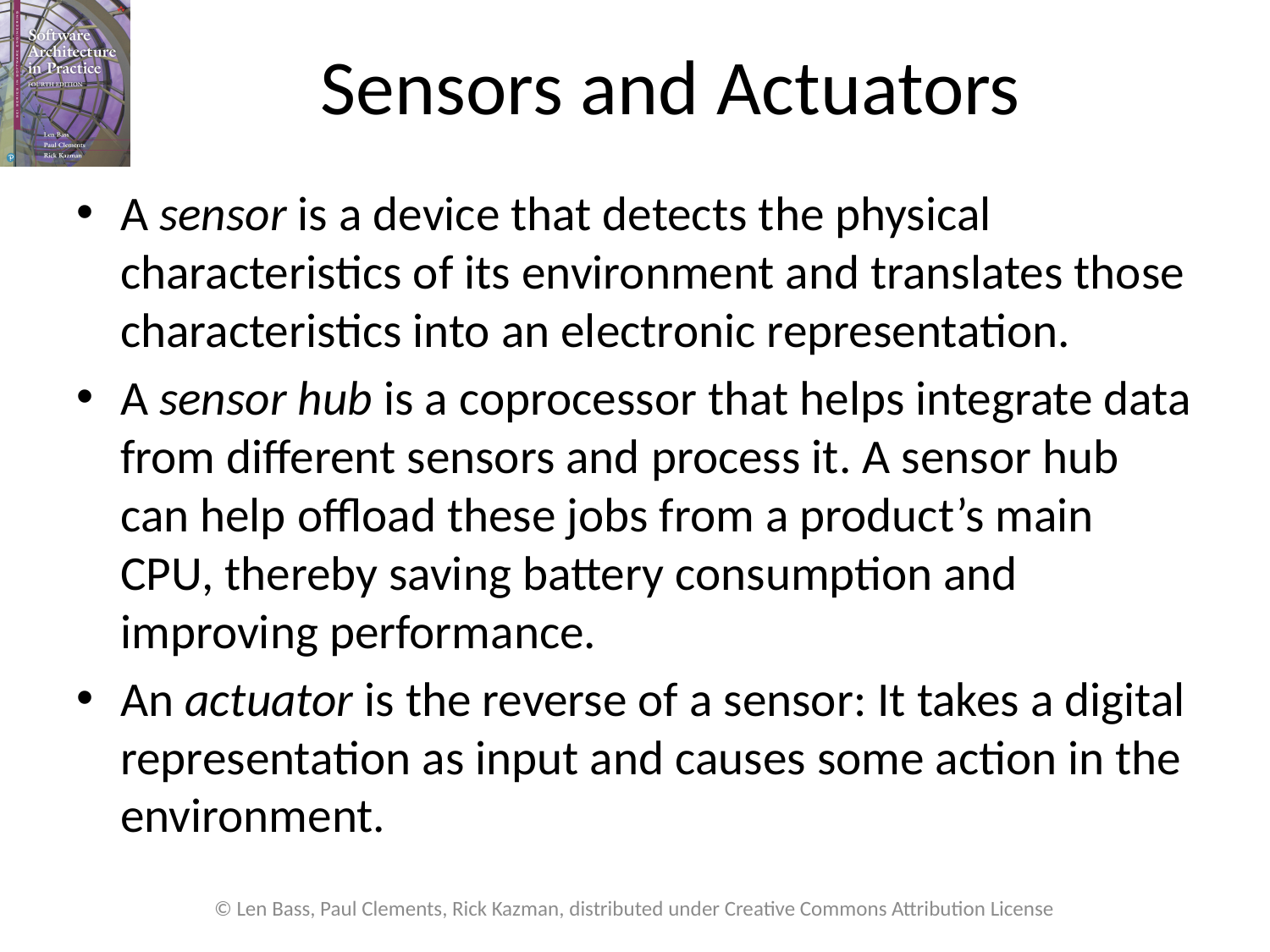

# Sensors and Actuators
A sensor is a device that detects the physical characteristics of its environment and translates those characteristics into an electronic representation.
A sensor hub is a coprocessor that helps integrate data from different sensors and process it. A sensor hub can help offload these jobs from a product’s main CPU, thereby saving battery consumption and improving performance.
An actuator is the reverse of a sensor: It takes a digital representation as input and causes some action in the environment.

© Len Bass, Paul Clements, Rick Kazman, distributed under Creative Commons Attribution License